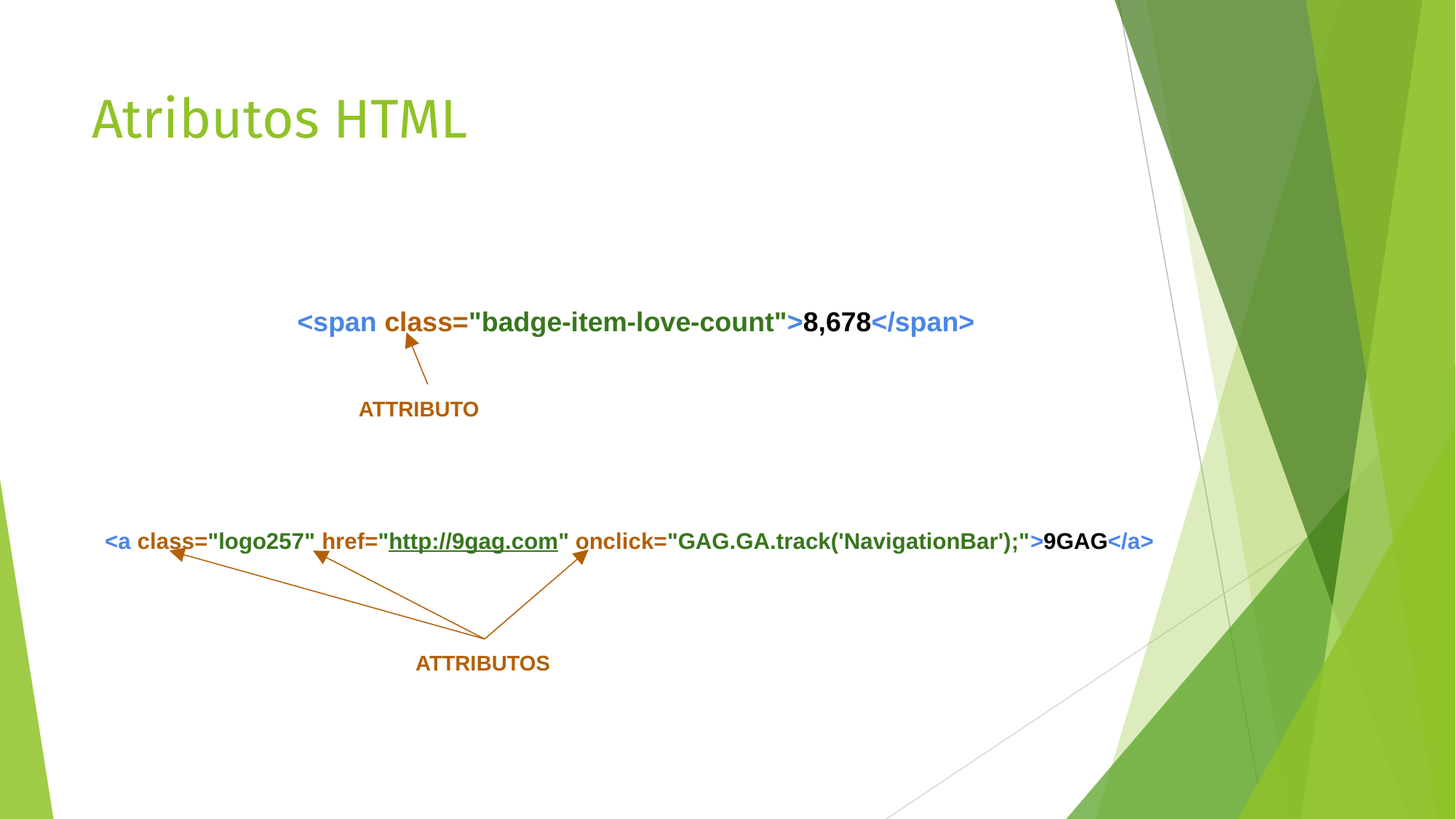

# Atributos HTML
<span class="badge-item-love-count">8,678</span>
ATTRIBUTO
<a class="logo257" href="http://9gag.com" onclick="GAG.GA.track('NavigationBar');">9GAG</a>
ATTRIBUTOS